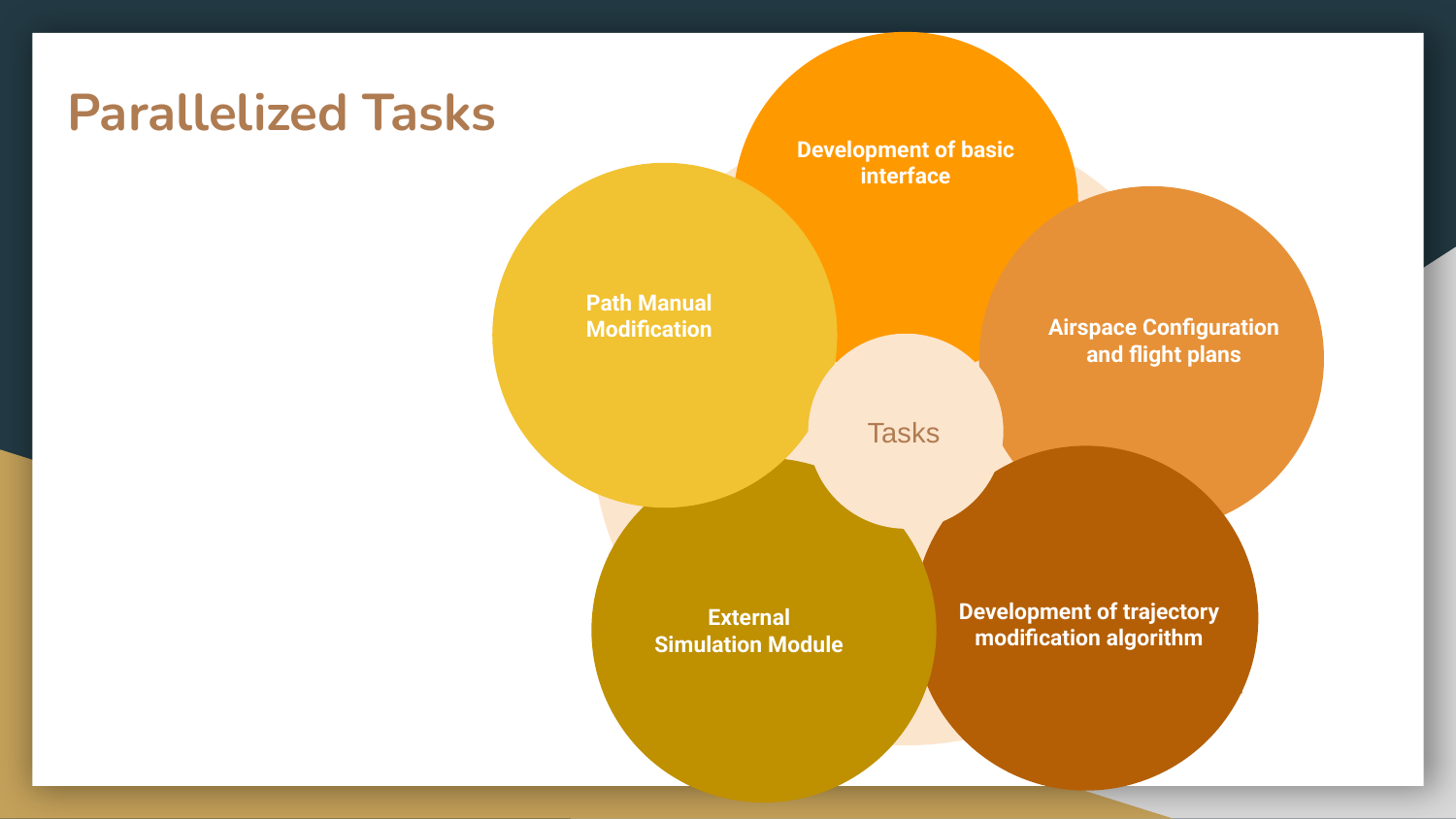

Development of basic interface
# Parallelized Tasks

Path Manual Modification

Airspace Configuration and flight plans
  Tasks

Development of trajectory modification algorithm

External Simulation Module